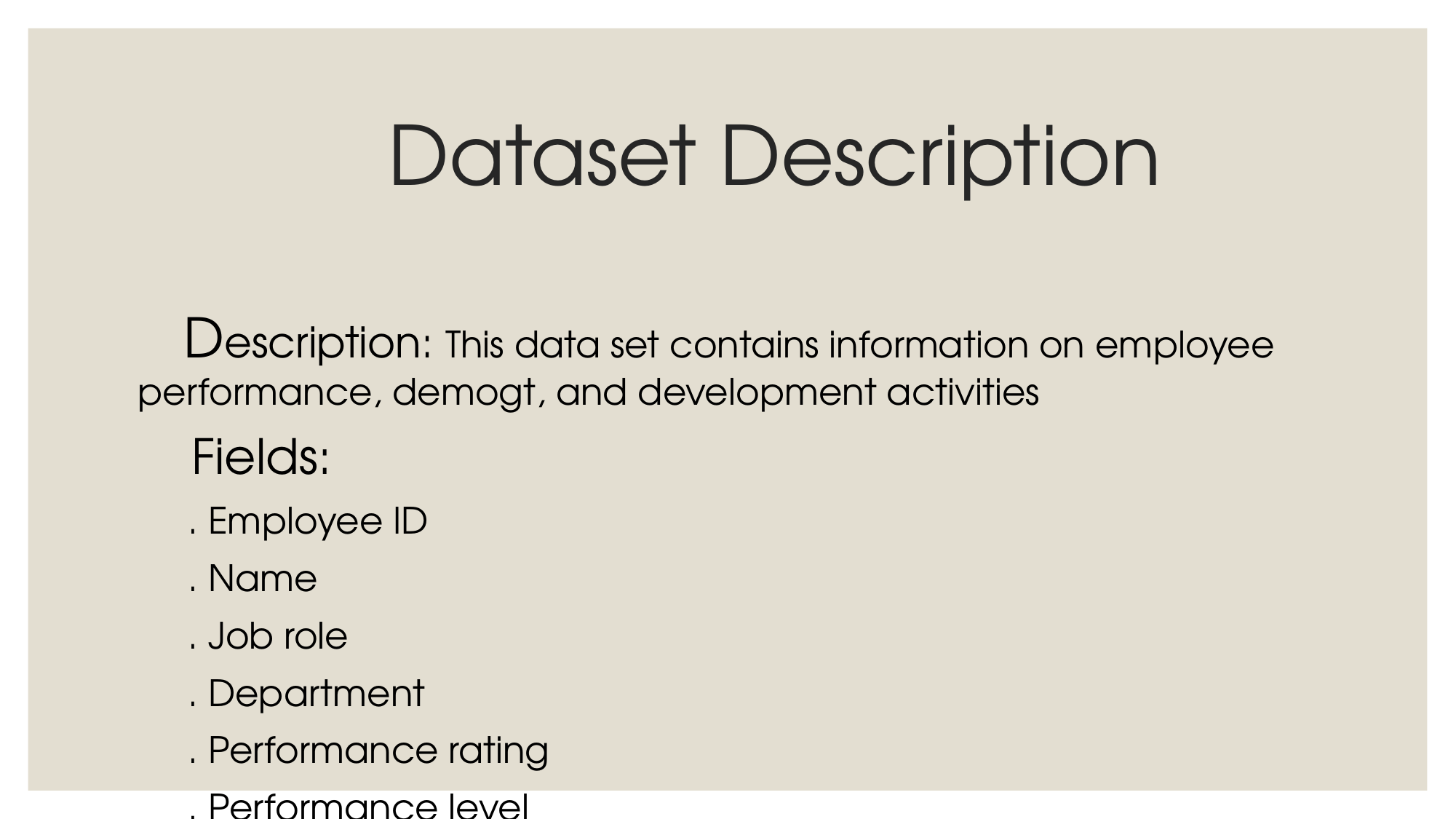

# Dataset Description

      Description: This data set contains information on employee performance, demogt, and development activities
       Fields:
     . Employee ID
     . Name
     . Job role
     . Department
     . Performance rating
     . Performance level